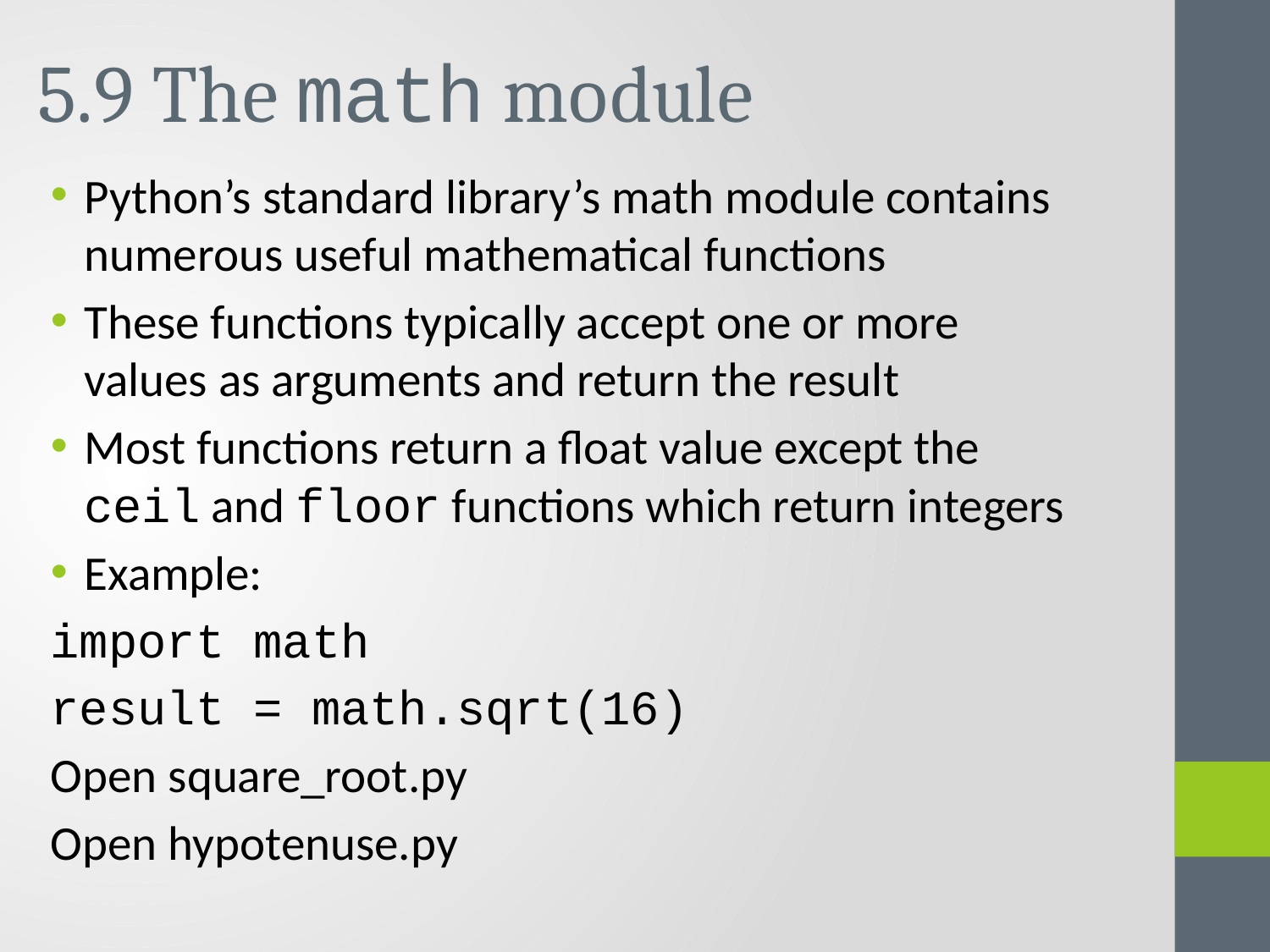

# 5.9 The math module
Python’s standard library’s math module contains numerous useful mathematical functions
These functions typically accept one or more values as arguments and return the result
Most functions return a float value except the ceil and floor functions which return integers
Example:
import math
result = math.sqrt(16)
Open square_root.py
Open hypotenuse.py